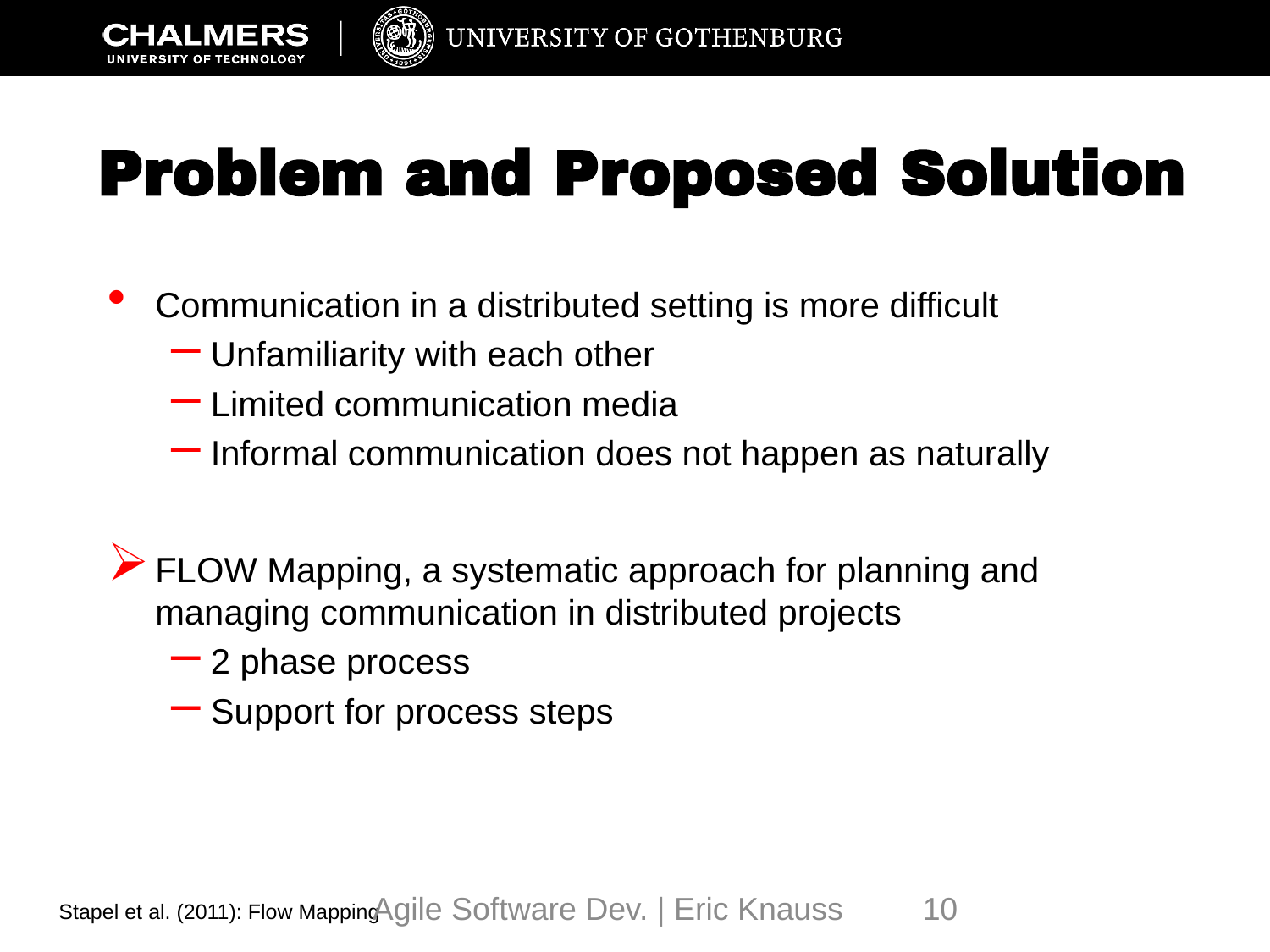

# Problem and Proposed Solution
Communication in a distributed setting is more difficult
Unfamiliarity with each other
Limited communication media
Informal communication does not happen as naturally

FLOW Mapping, a systematic approach for planning and managing communication in distributed projects
2 phase process
Support for process steps

Agile Software Dev. | Eric Knauss
10
Stapel et al. (2011): Flow Mapping